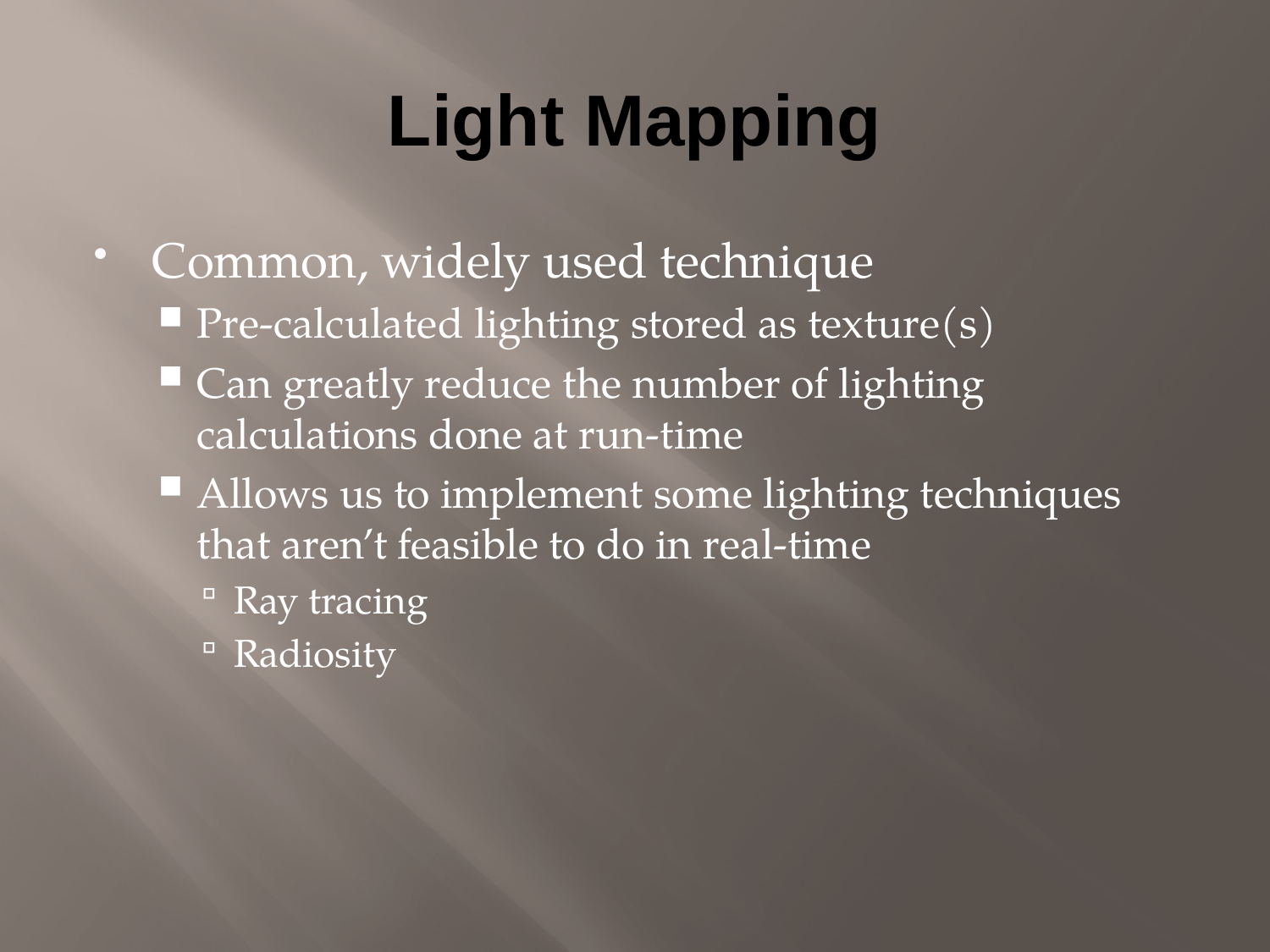

# Light Mapping
Common, widely used technique
Pre-calculated lighting stored as texture(s)
Can greatly reduce the number of lighting calculations done at run-time
Allows us to implement some lighting techniques that aren’t feasible to do in real-time
Ray tracing
Radiosity